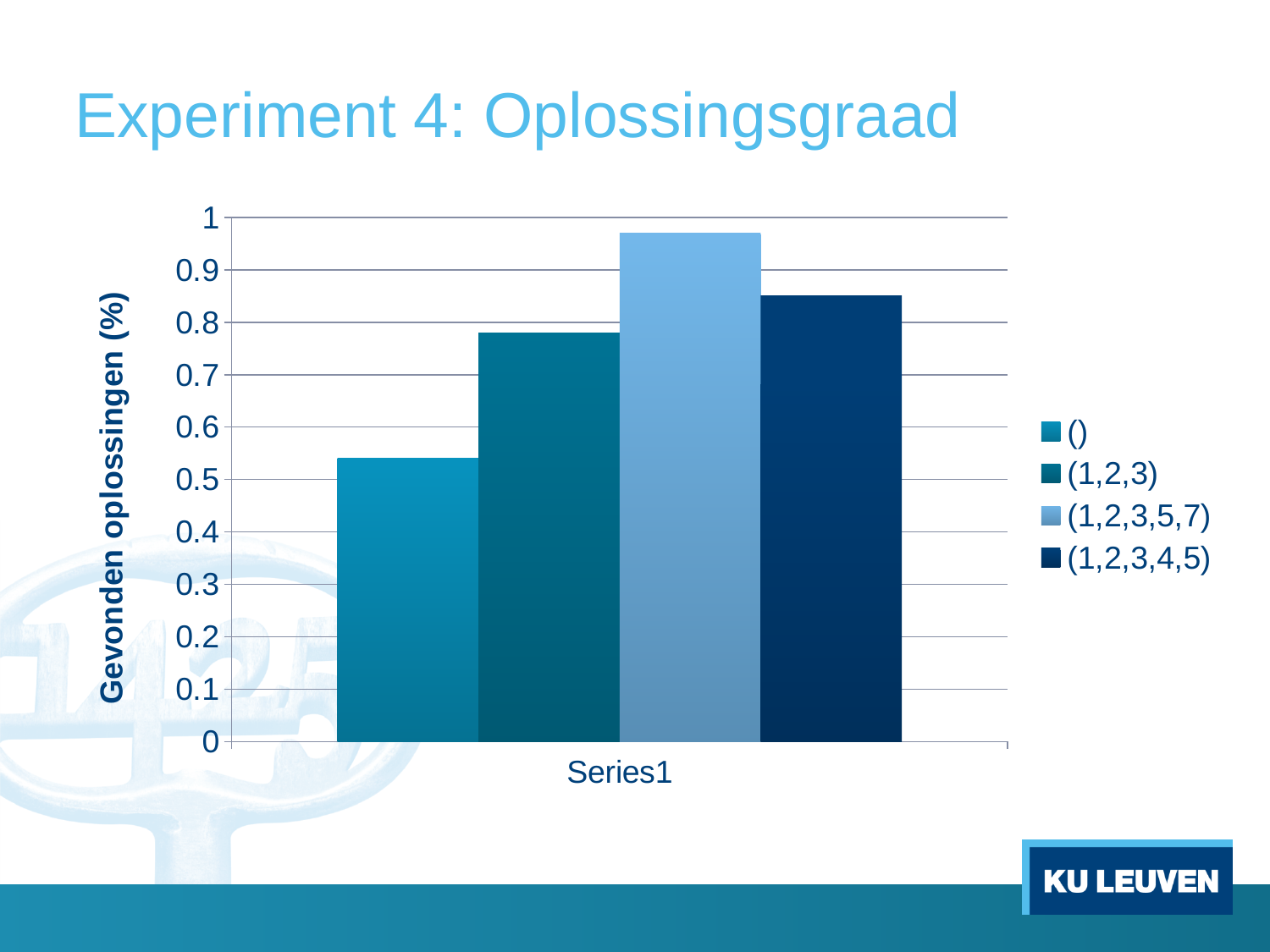

# Experiment 4: Oplossingsgraad

### Chart

| Category | () | (1,2,3) | (1,2,3,5,7) | (1,2,3,4,5) |
|---|---|---|---|---|
|  | 0.54 | 0.78 | 0.97 | 0.85 |